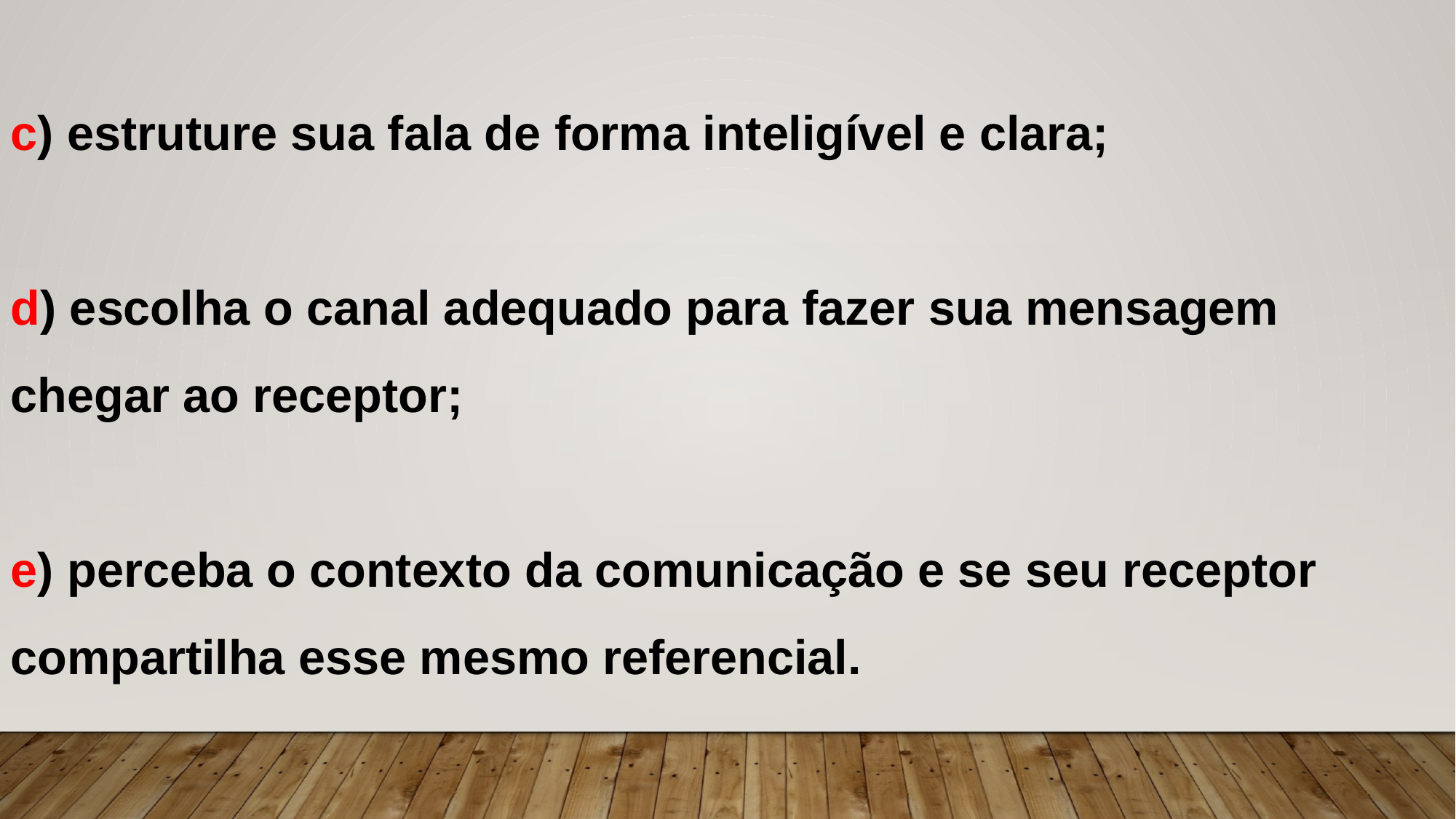

c) estruture sua fala de forma inteligível e clara;
d) escolha o canal adequado para fazer sua mensagem chegar ao receptor;
e) perceba o contexto da comunicação e se seu receptor compartilha esse mesmo referencial.